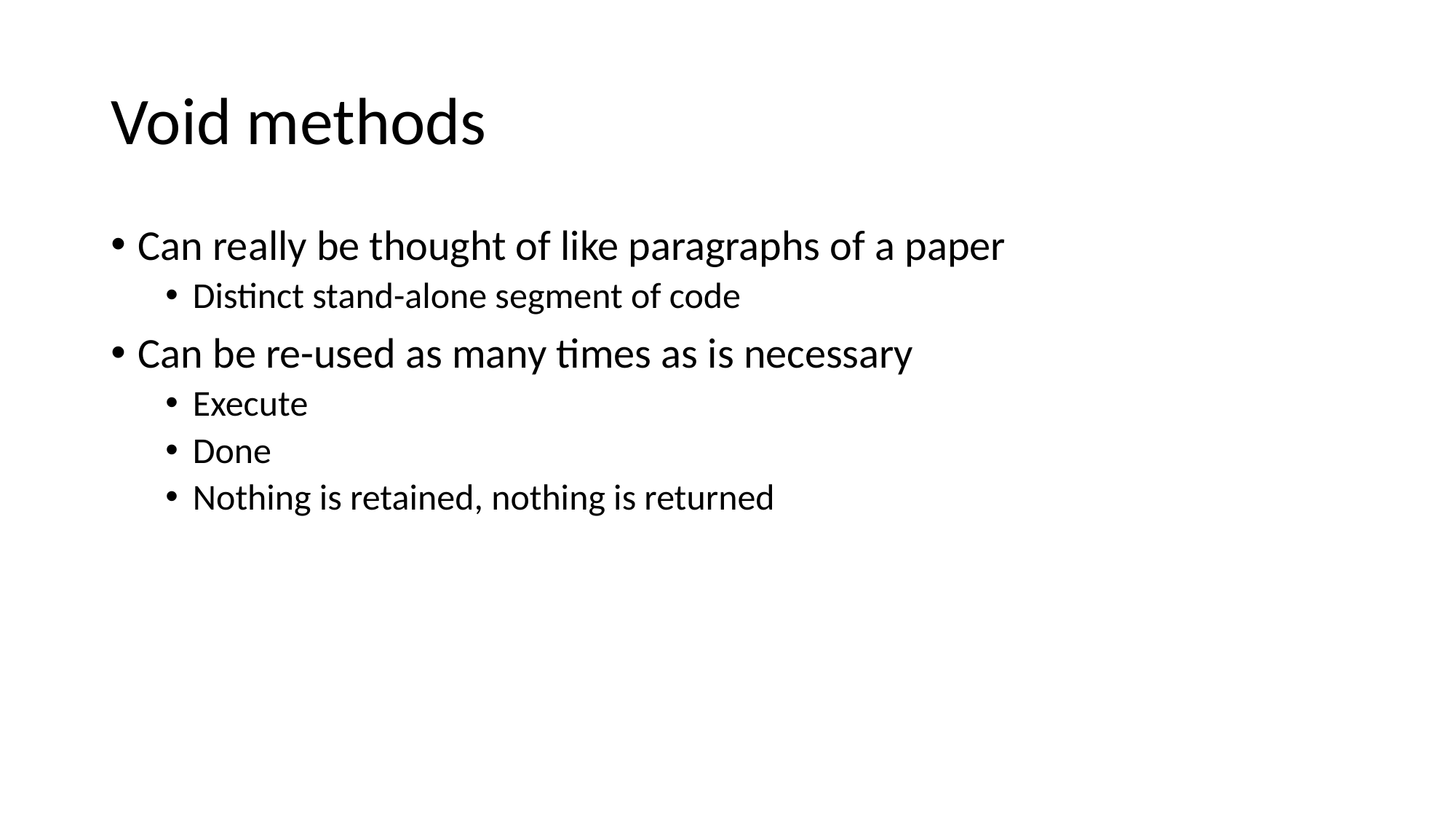

# Void methods
Can really be thought of like paragraphs of a paper
Distinct stand-alone segment of code
Can be re-used as many times as is necessary
Execute
Done
Nothing is retained, nothing is returned